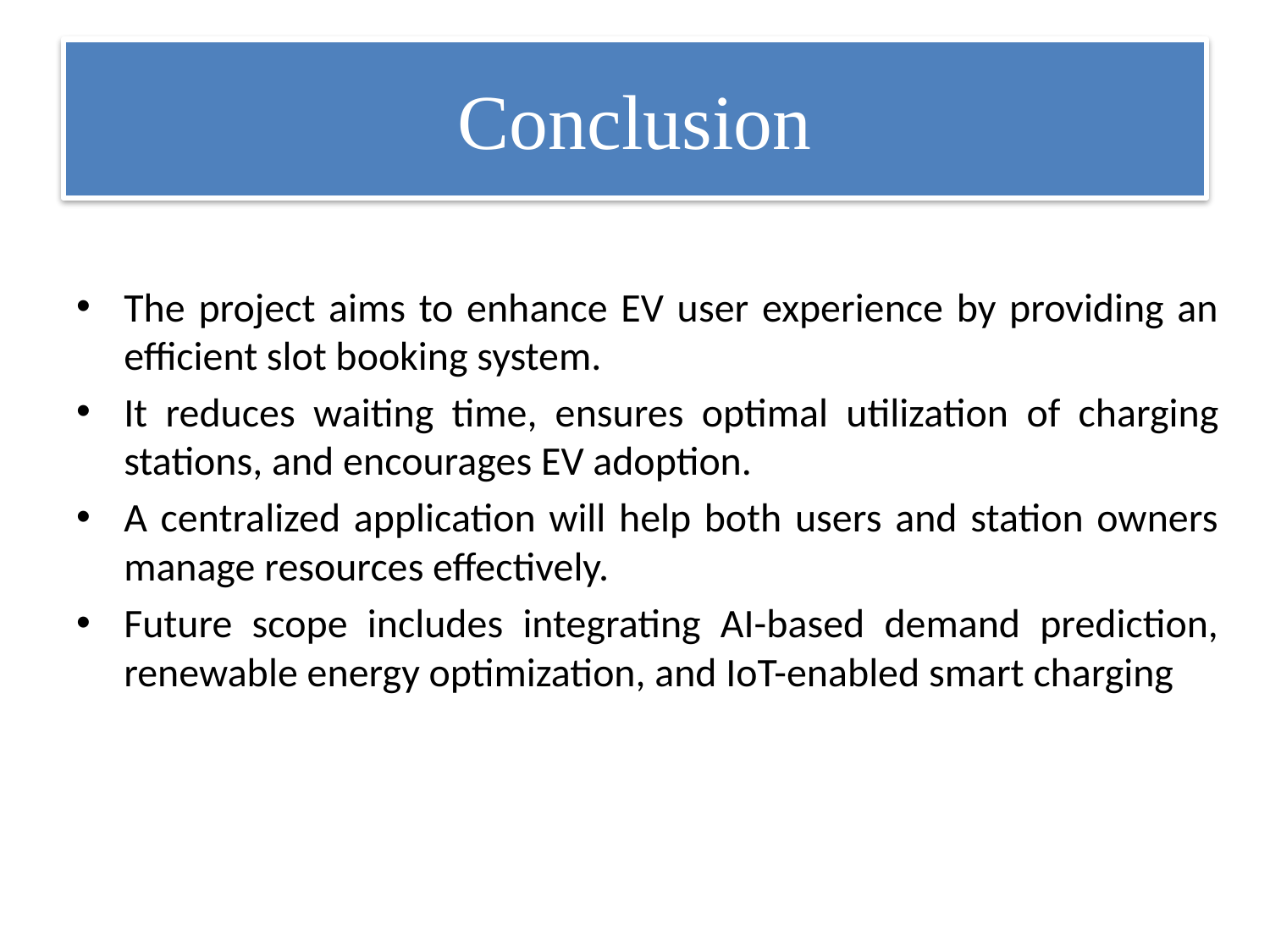

# Conclusion

The project aims to enhance EV user experience by providing an efficient slot booking system.
It reduces waiting time, ensures optimal utilization of charging stations, and encourages EV adoption.
A centralized application will help both users and station owners manage resources effectively.
Future scope includes integrating AI-based demand prediction, renewable energy optimization, and IoT-enabled smart charging